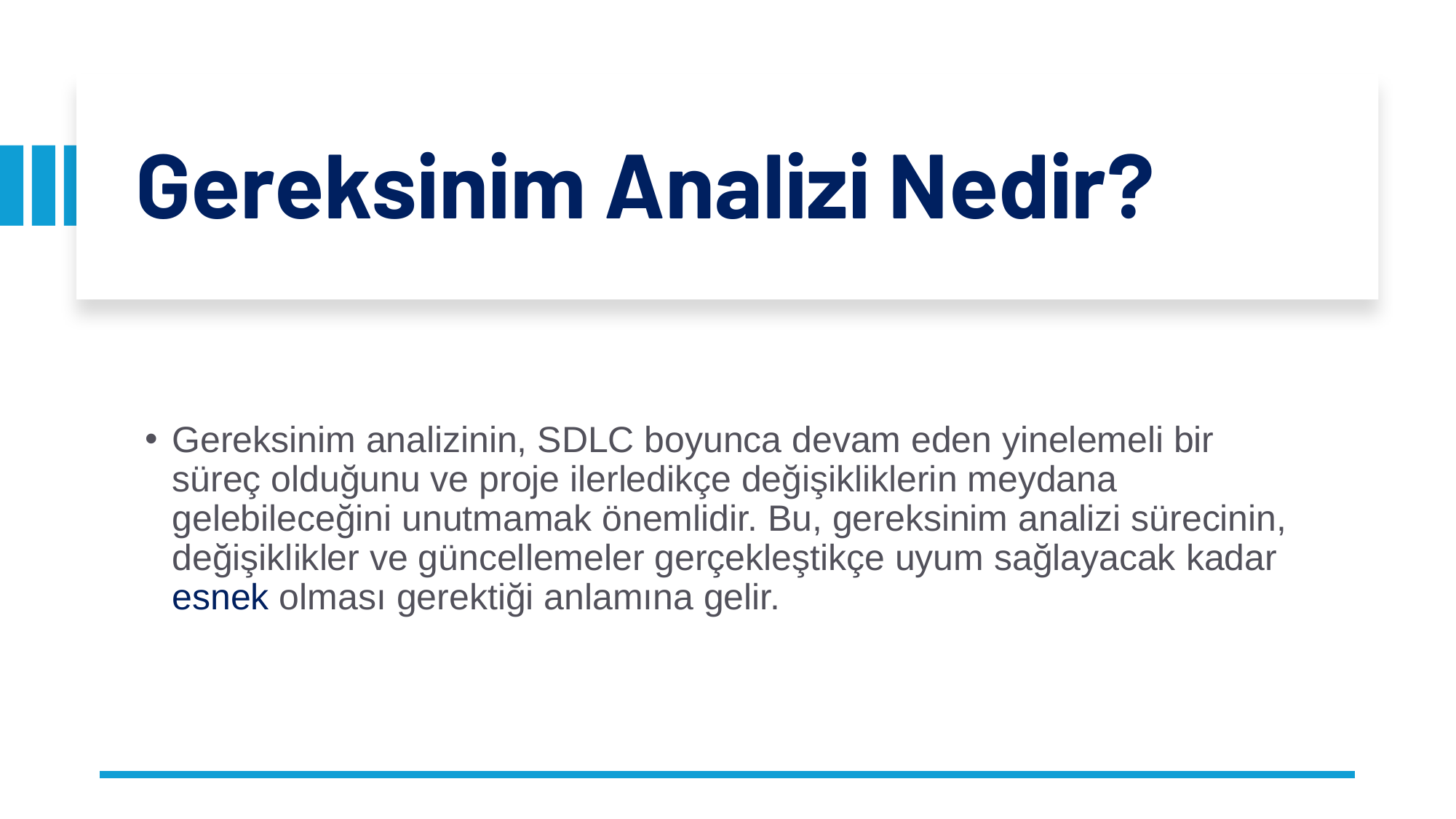

# Gereksinim Analizi Nedir?

Gereksinim analizinin, SDLC boyunca devam eden yinelemeli bir süreç olduğunu ve proje ilerledikçe değişikliklerin meydana gelebileceğini unutmamak önemlidir. Bu, gereksinim analizi sürecinin, değişiklikler ve güncellemeler gerçekleştikçe uyum sağlayacak kadar esnek olması gerektiği anlamına gelir.